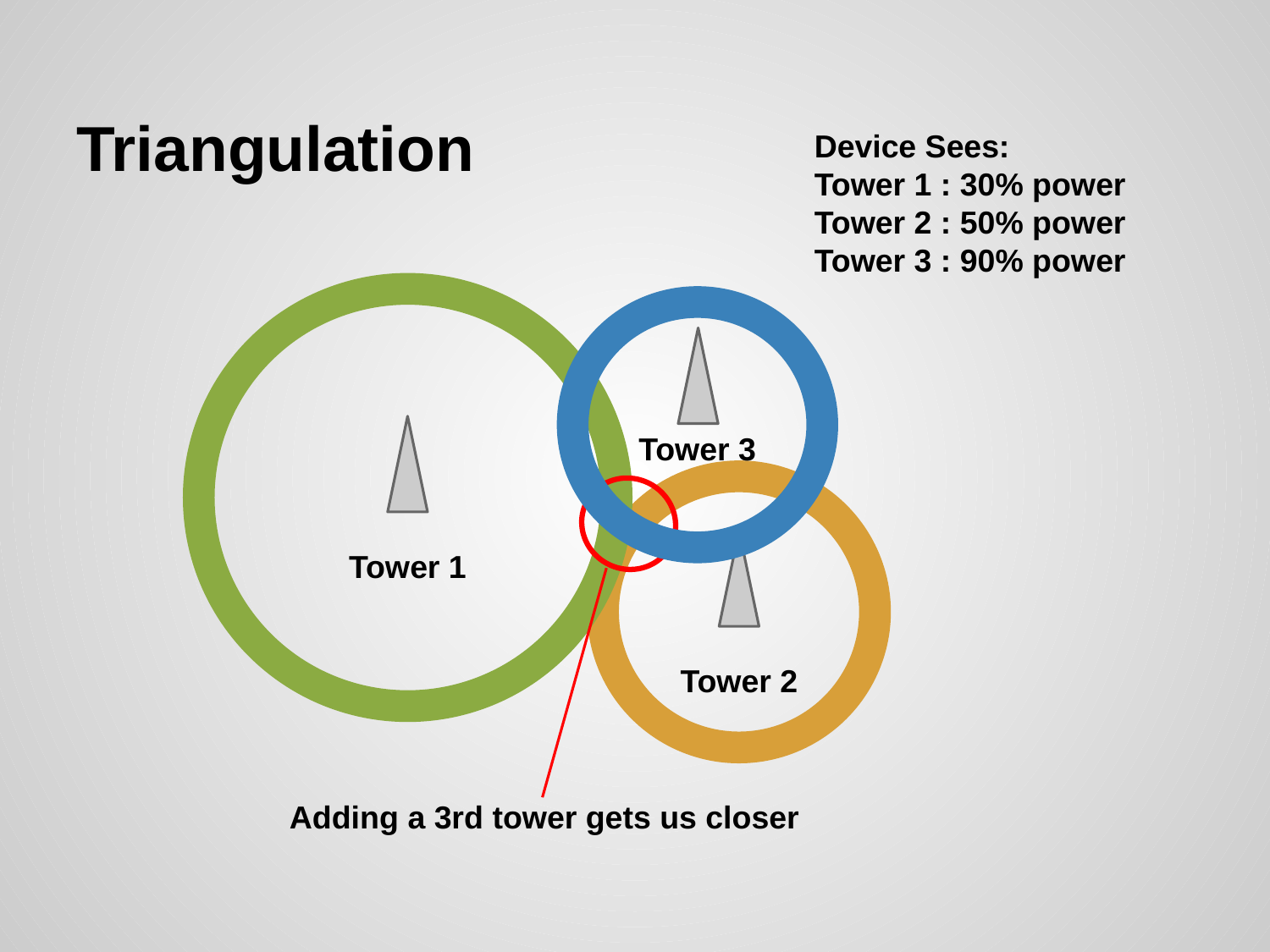

# Triangulation
Device Sees:
Tower 1 : 30% power
Tower 2 : 50% power
Tower 3 : 90% power

Tower 3

Tower 1
Tower 2
Adding a 3rd tower gets us closer